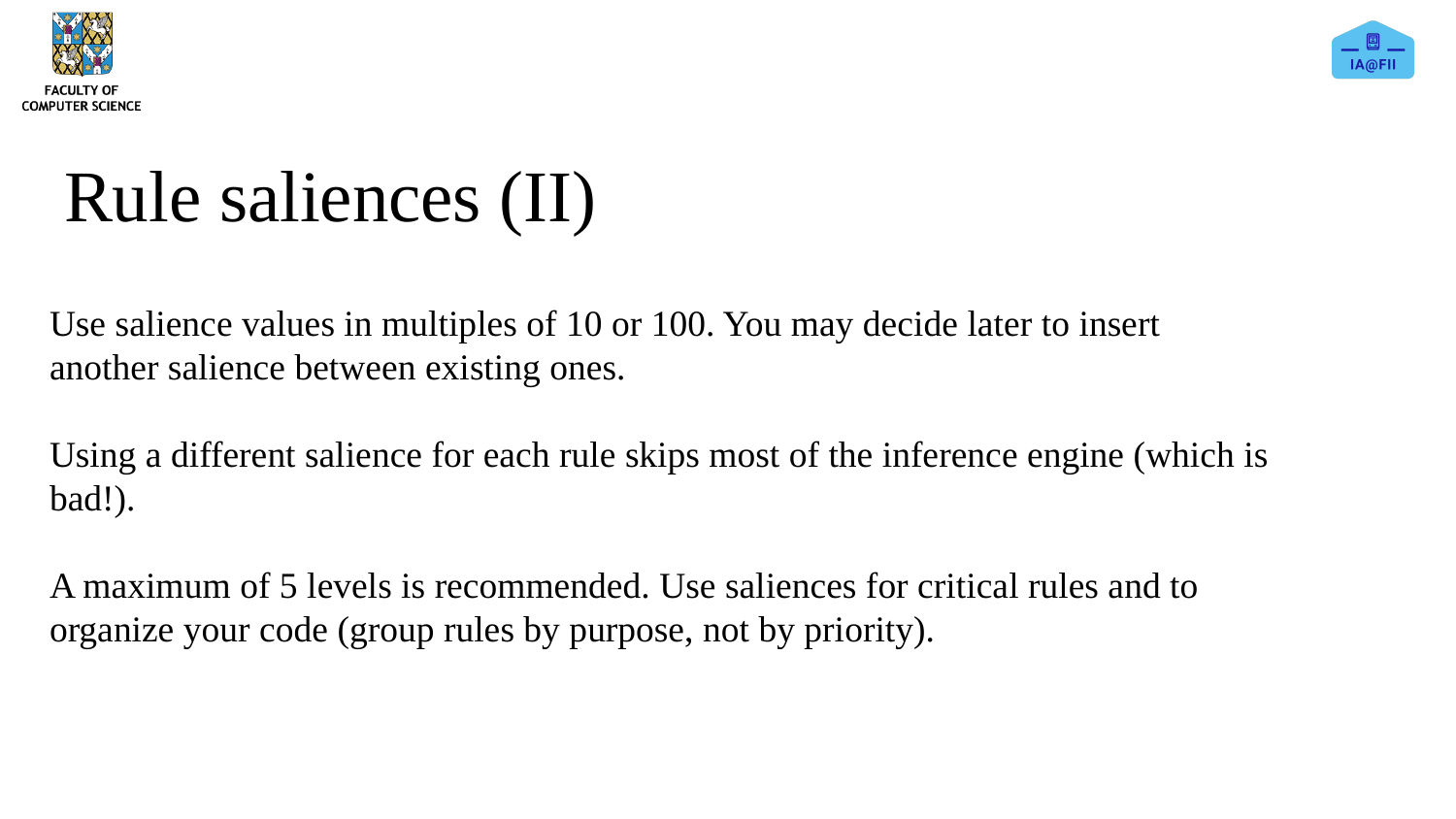

# Rule saliences (II)

Use salience values in multiples of 10 or 100. You may decide later to insert another salience between existing ones.

Using a different salience for each rule skips most of the inference engine (which is bad!).

A maximum of 5 levels is recommended. Use saliences for critical rules and to organize your code (group rules by purpose, not by priority).